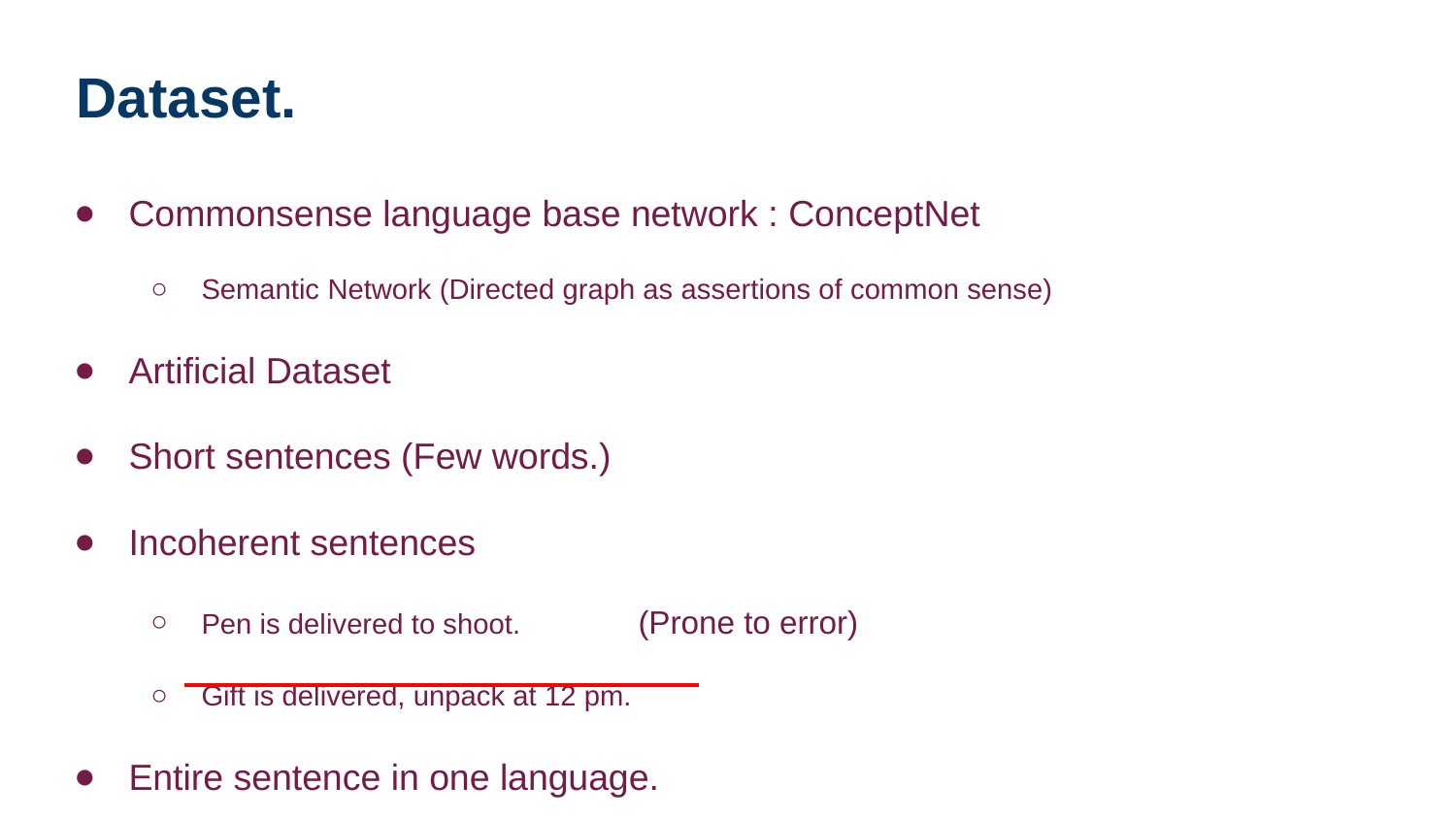

# Dataset.
Commonsense language base network : ConceptNet
Semantic Network (Directed graph as assertions of common sense)
Artificial Dataset
Short sentences (Few words.)
Incoherent sentences
Pen is delivered to shoot.  	(Prone to error)
Gift is delivered, unpack at 12 pm.
Entire sentence in one language.